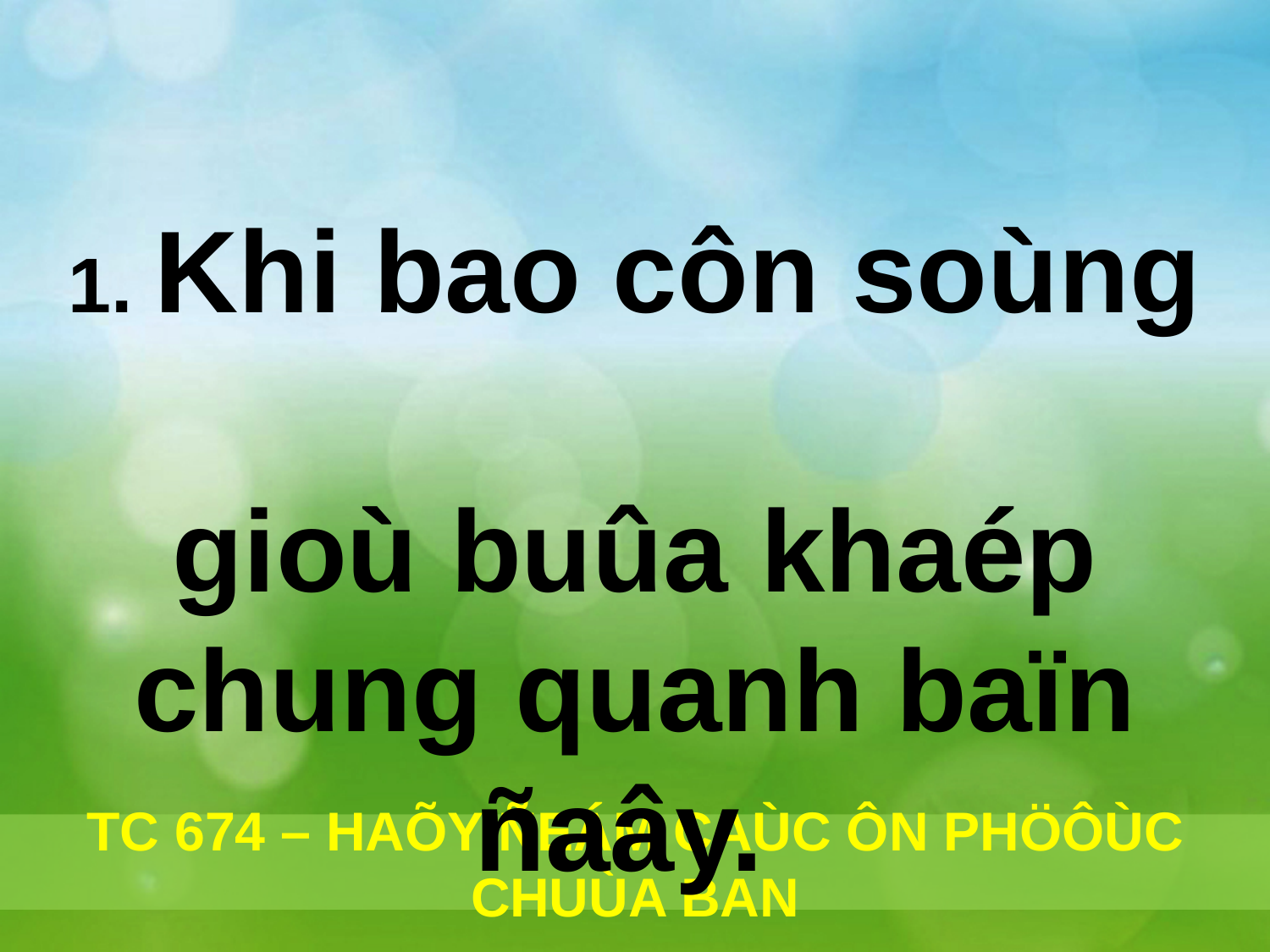

1. Khi bao côn soùng
gioù buûa khaép chung quanh baïn ñaây.
TC 674 – HAÕY ÑEÁM CAÙC ÔN PHÖÔÙC CHUÙA BAN